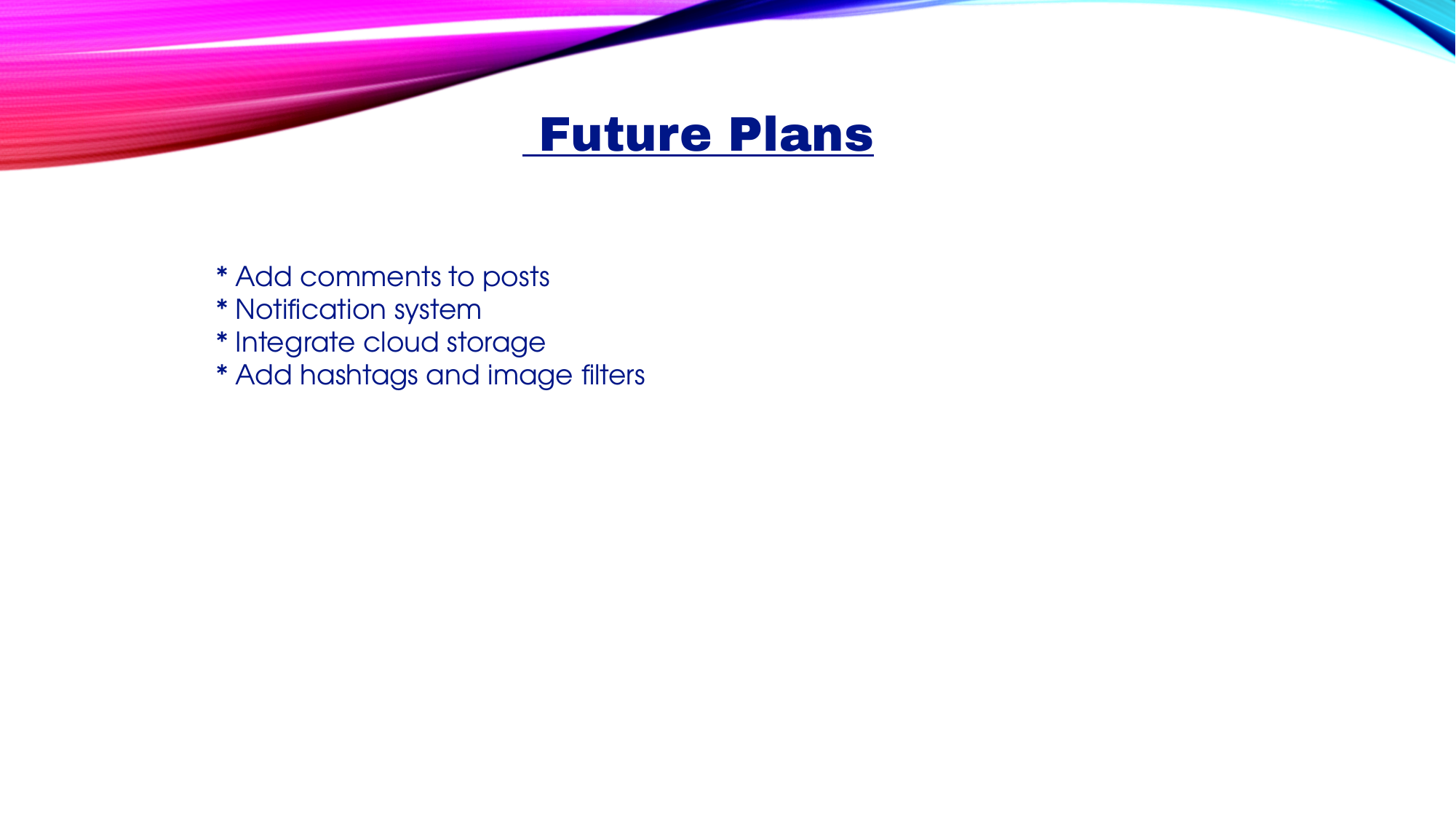

Future Plans
* Add comments to posts
* Notification system
* Integrate cloud storage
* Add hashtags and image filters